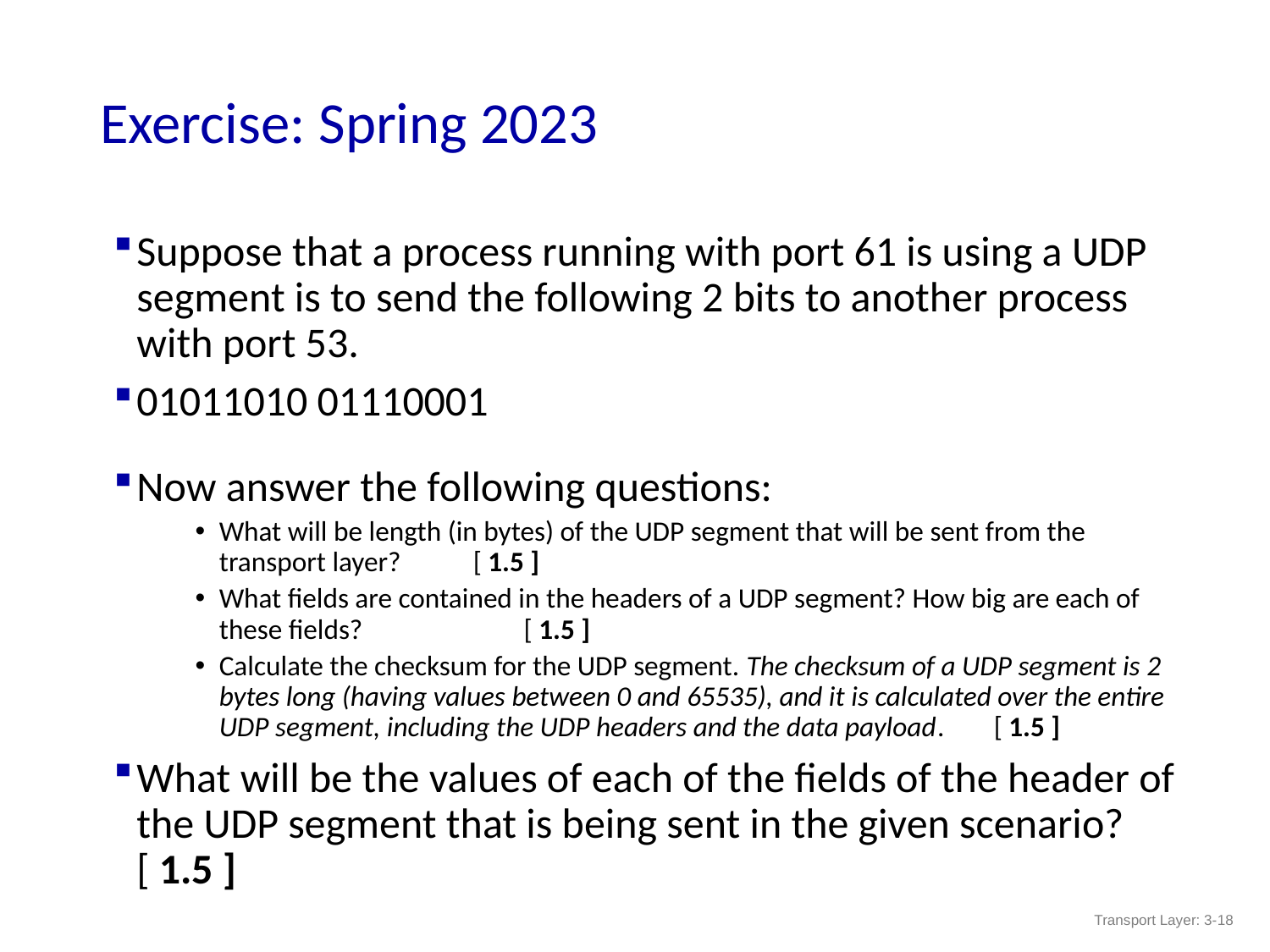

# Exercise: Spring 2023
Suppose that a process running with port 61 is using a UDP segment is to send the following 2 bits to another process with port 53.
01011010 01110001
Now answer the following questions:
What will be length (in bytes) of the UDP segment that will be sent from the transport layer?	[ 1.5 ]
What fields are contained in the headers of a UDP segment? How big are each of these fields?	        [ 1.5 ]
Calculate the checksum for the UDP segment. The checksum of a UDP segment is 2 bytes long (having values between 0 and 65535), and it is calculated over the entire UDP segment, including the UDP headers and the data payload.	  [ 1.5 ]
What will be the values of each of the fields of the header of the UDP segment that is being sent in the given scenario?  	  [ 1.5 ]

Transport Layer: 3-18